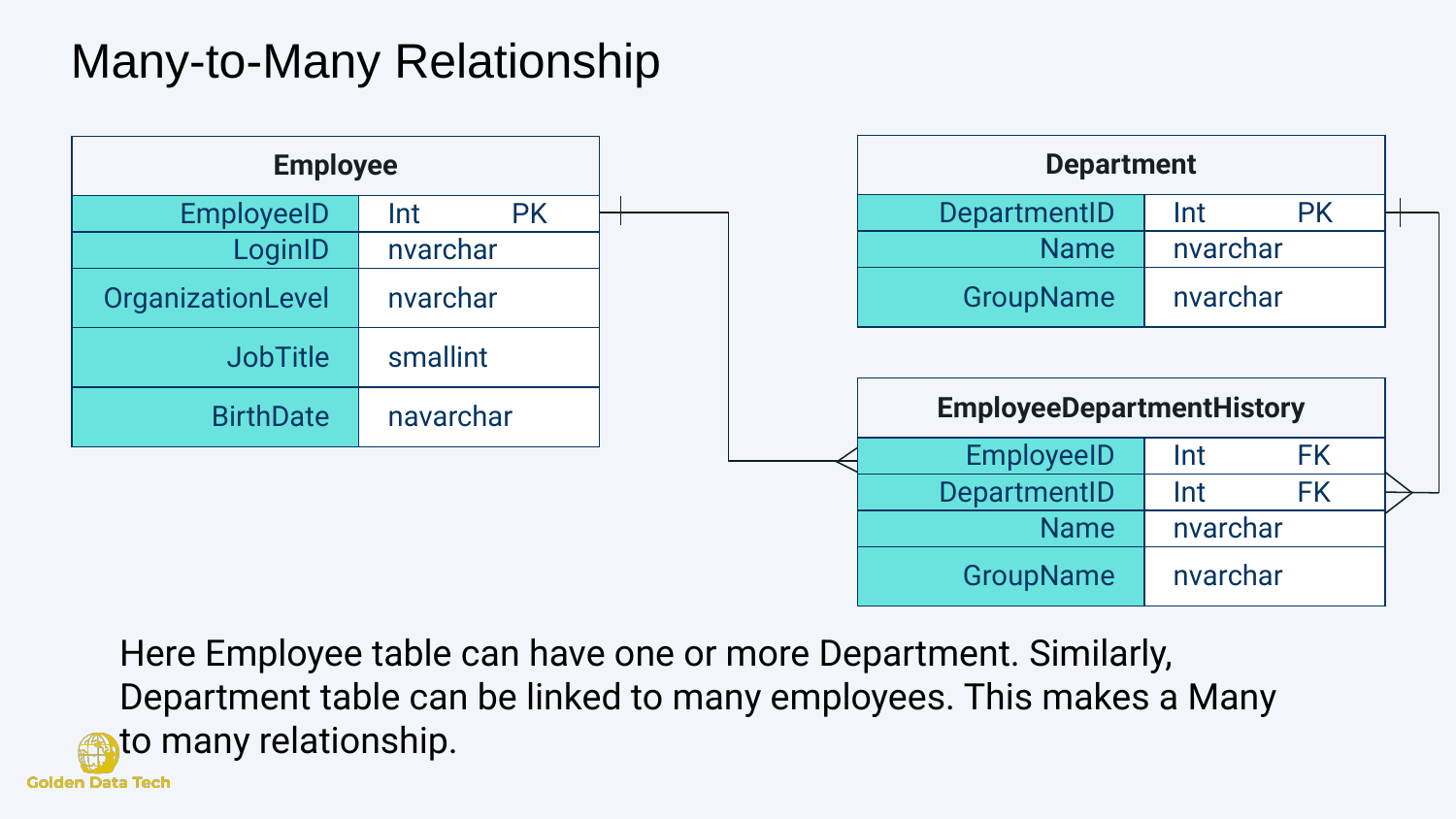

Many-to-Many Relationship

| Department |  |
| --- | --- |
| DepartmentID | Int PK |
| Name | nvarchar |
| GroupName | nvarchar |
| Employee |  |
| --- | --- |
| EmployeeID | Int PK |
| LoginID | nvarchar |
| OrganizationLevel | nvarchar |
| JobTitle | smallint |
| BirthDate | navarchar |
| EmployeeDepartmentHistory |  |
| --- | --- |
| EmployeeID | Int FK |
| DepartmentID | Int FK |
| Name | nvarchar |
| GroupName | nvarchar |
Here Employee table can have one or more Department. Similarly, Department table can be linked to many employees. This makes a Many to many relationship.